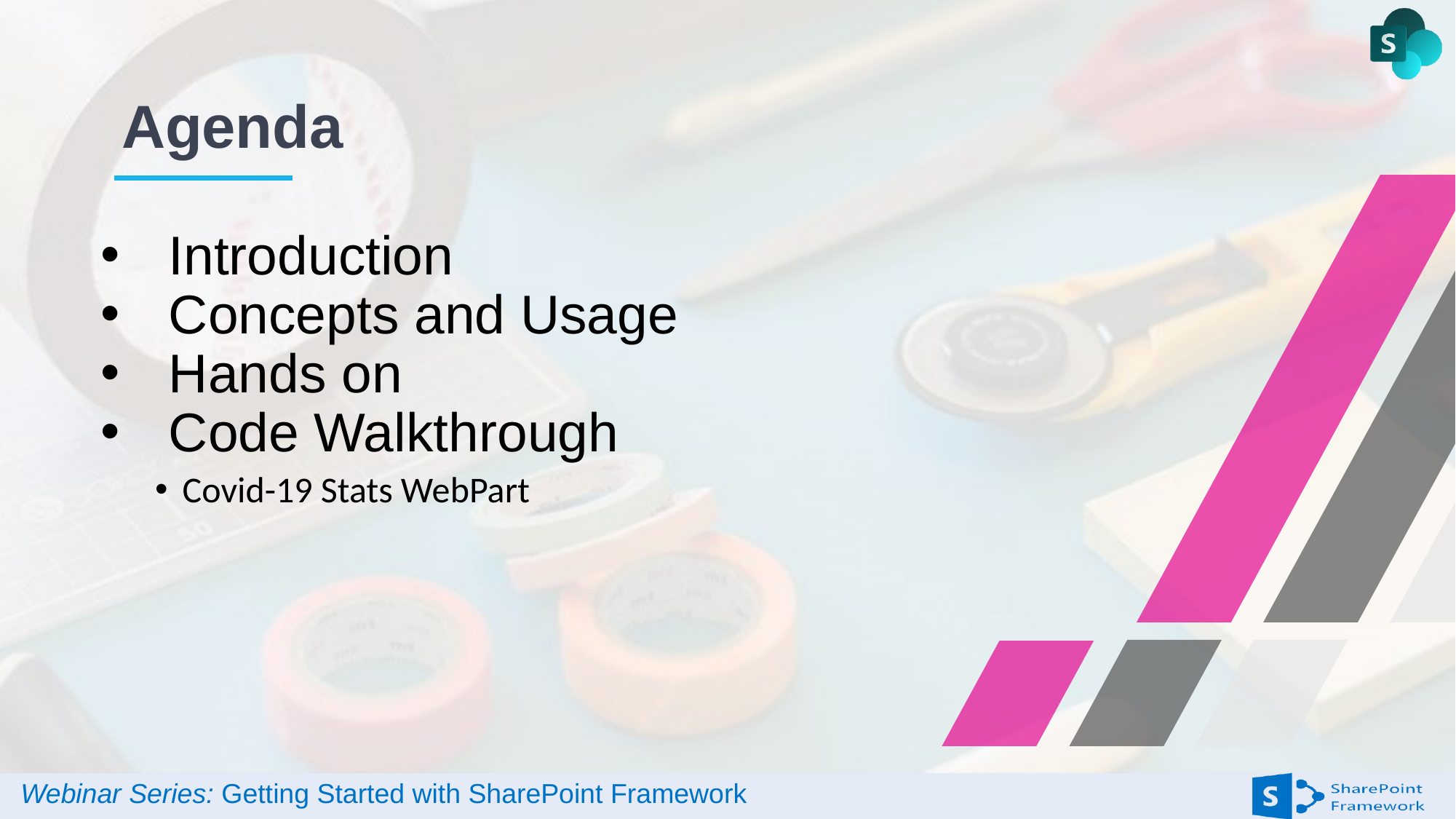

Introduction
Concepts and Usage
Hands on
Code Walkthrough
Covid-19 Stats WebPart